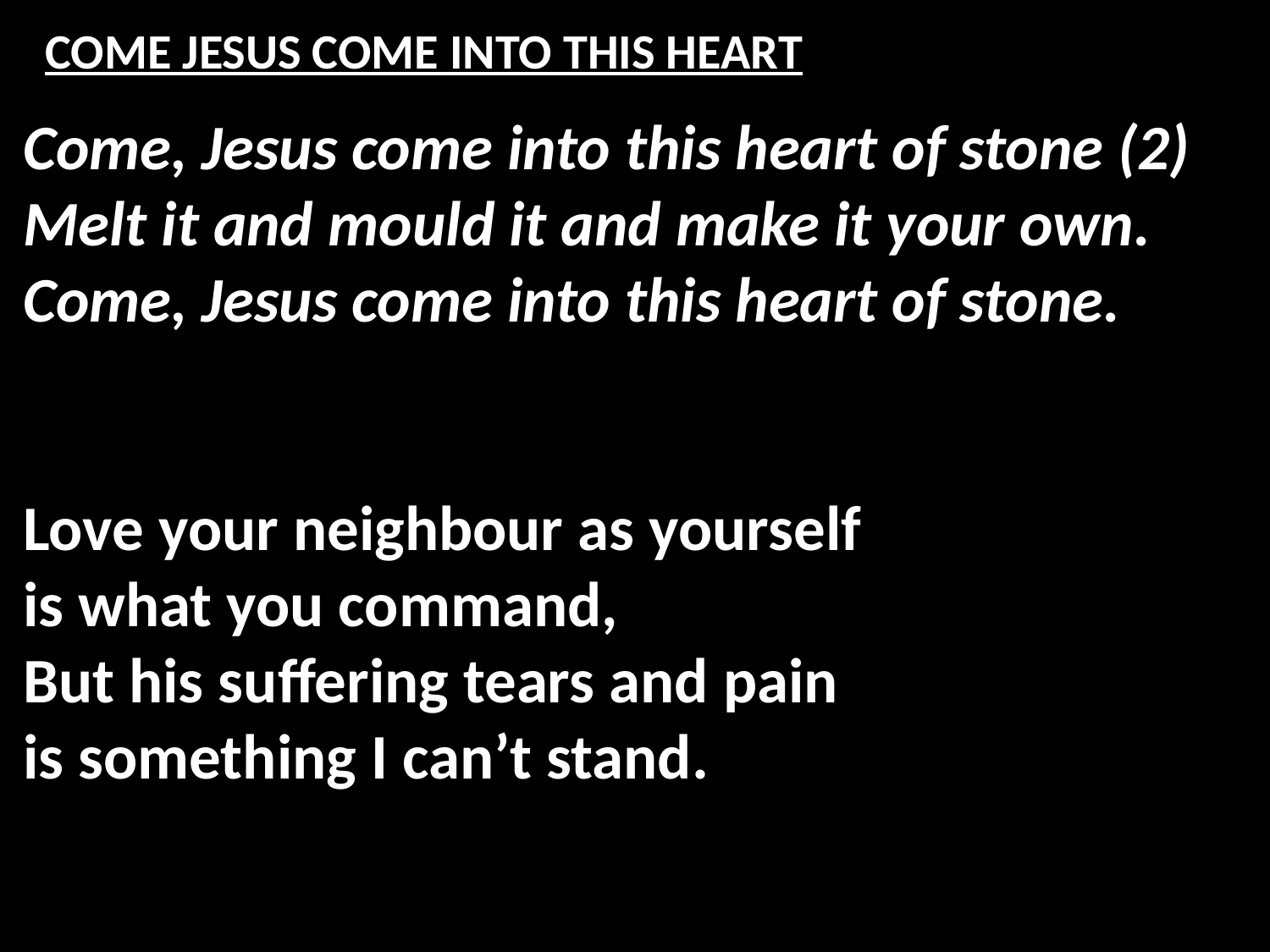

# COME JESUS COME INTO THIS HEART
Come, Jesus come into this heart of stone (2)
Melt it and mould it and make it your own.
Come, Jesus come into this heart of stone.

Love your neighbour as yourself
is what you command,
But his suffering tears and pain
is something I can’t stand.